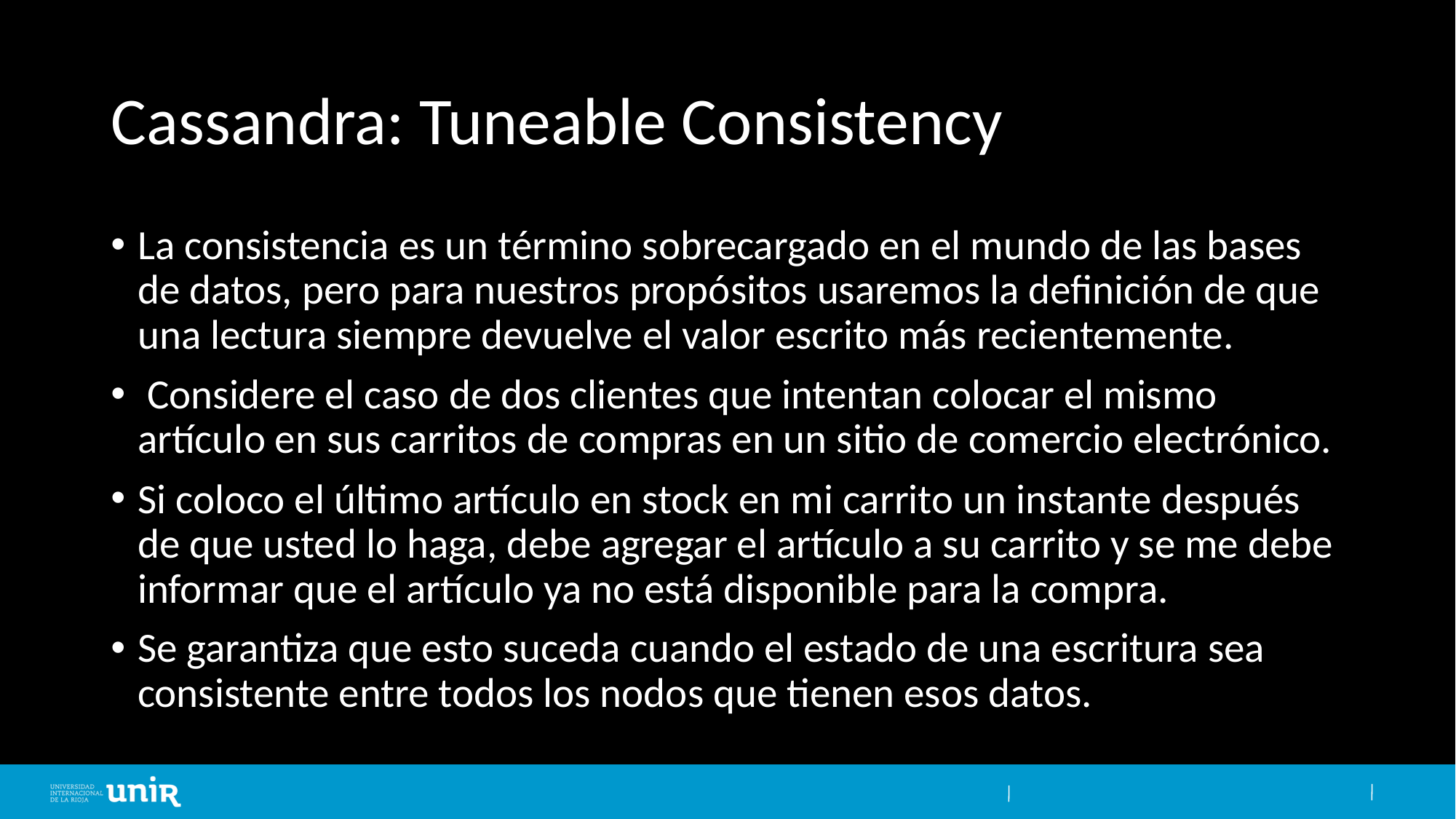

# Cassandra: Tuneable Consistency
La consistencia es un término sobrecargado en el mundo de las bases de datos, pero para nuestros propósitos usaremos la definición de que una lectura siempre devuelve el valor escrito más recientemente.
 Considere el caso de dos clientes que intentan colocar el mismo artículo en sus carritos de compras en un sitio de comercio electrónico.
Si coloco el último artículo en stock en mi carrito un instante después de que usted lo haga, debe agregar el artículo a su carrito y se me debe informar que el artículo ya no está disponible para la compra.
Se garantiza que esto suceda cuando el estado de una escritura sea consistente entre todos los nodos que tienen esos datos.